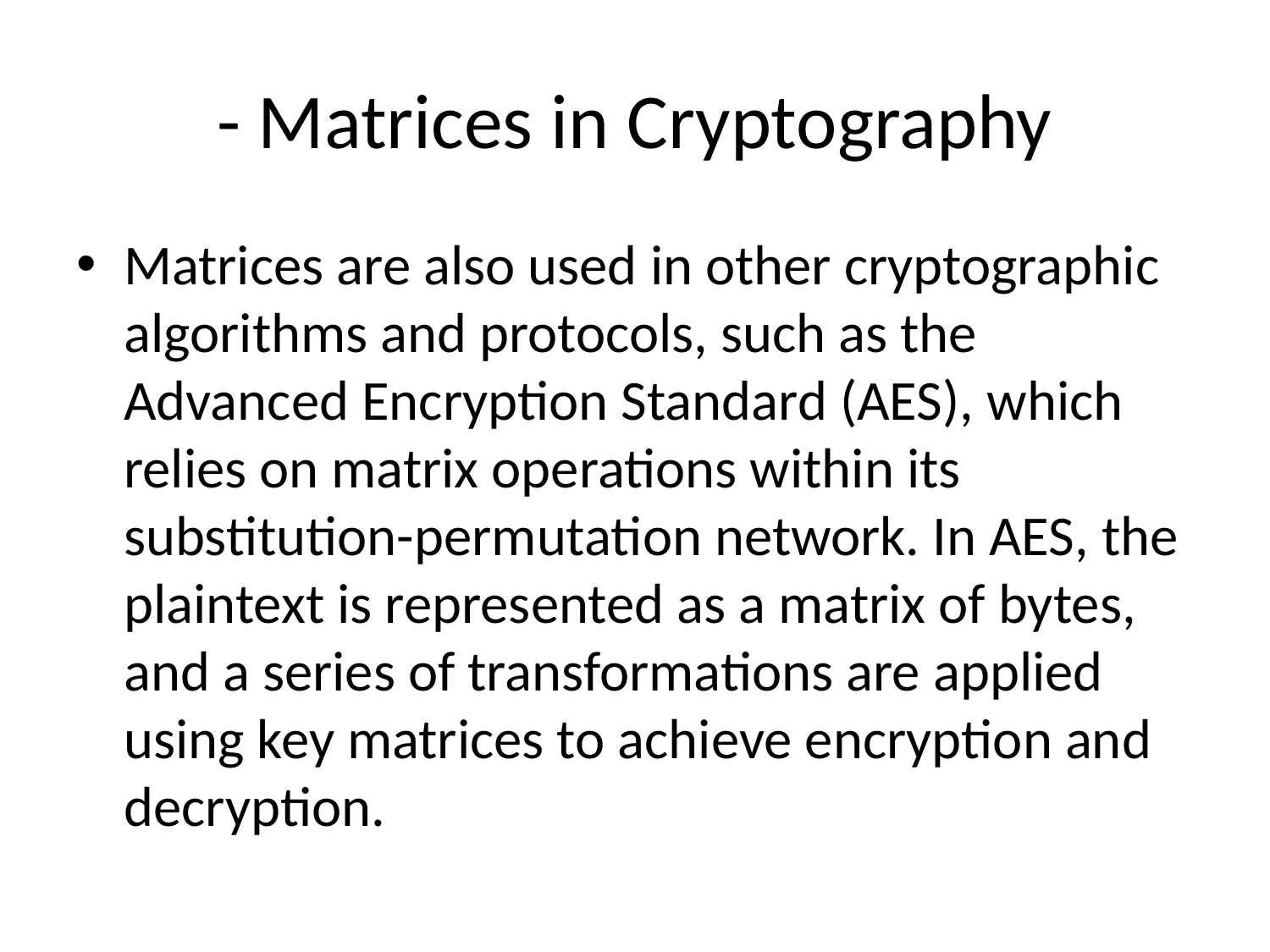

# - Matrices in Cryptography
Matrices are also used in other cryptographic algorithms and protocols, such as the Advanced Encryption Standard (AES), which relies on matrix operations within its substitution-permutation network. In AES, the plaintext is represented as a matrix of bytes, and a series of transformations are applied using key matrices to achieve encryption and decryption.